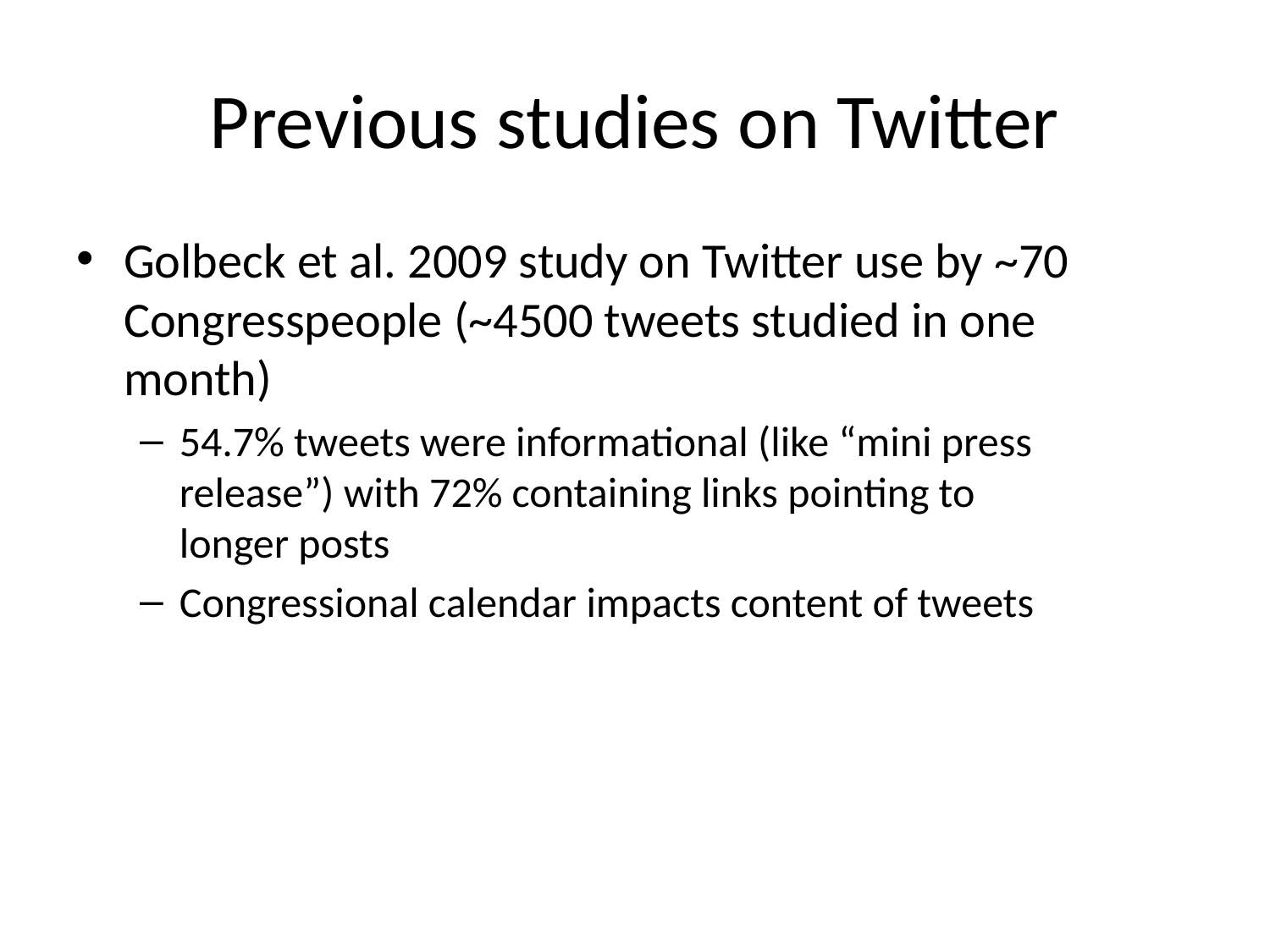

# Previous studies on Twitter
Golbeck et al. 2009 study on Twitter use by ~70 Congresspeople (~4500 tweets studied in one month)
54.7% tweets were informational (like “mini press release”) with 72% containing links pointing to longer posts
Congressional calendar impacts content of tweets